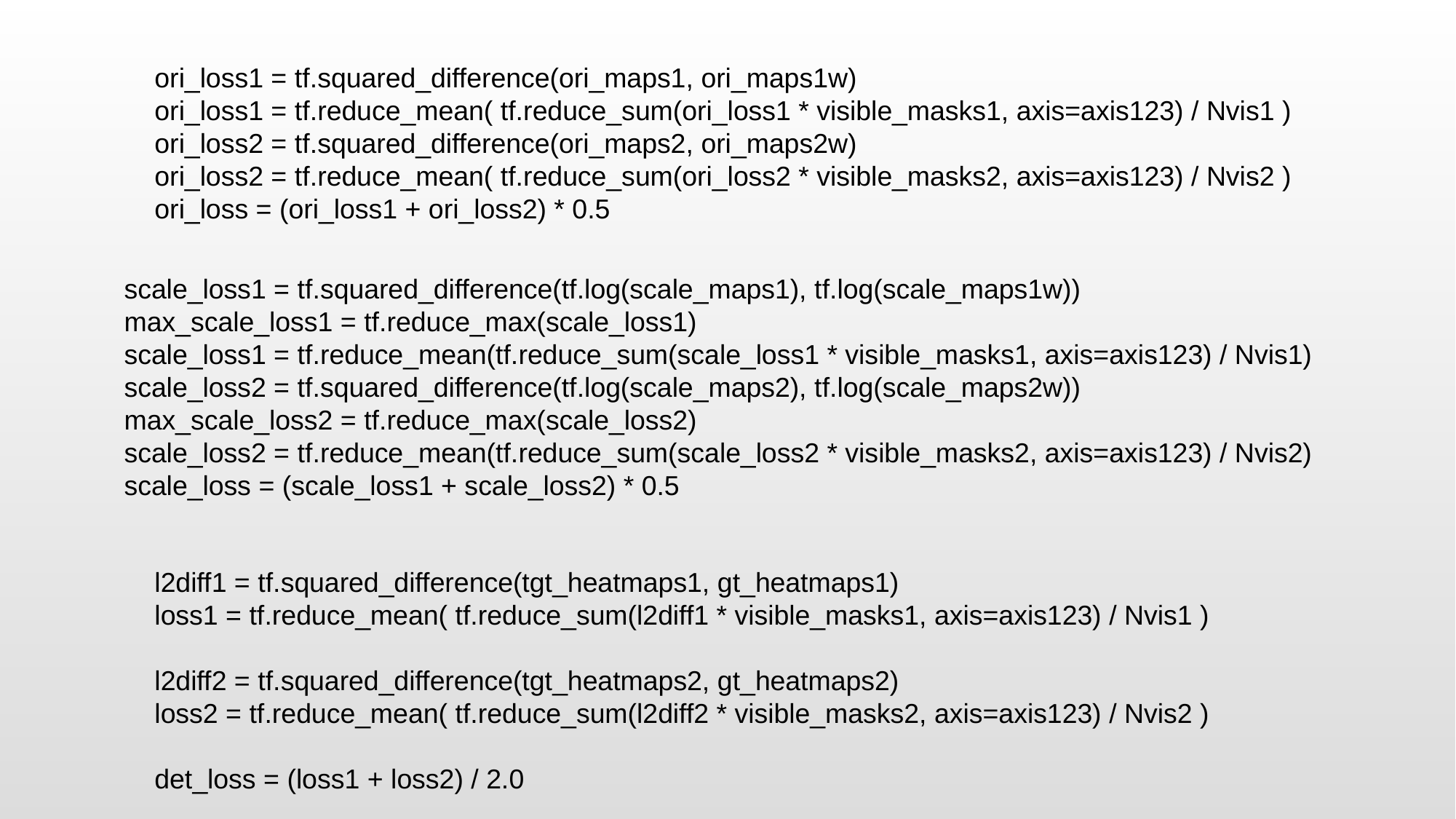

ori_loss1 = tf.squared_difference(ori_maps1, ori_maps1w)
        ori_loss1 = tf.reduce_mean( tf.reduce_sum(ori_loss1 * visible_masks1, axis=axis123) / Nvis1 )
        ori_loss2 = tf.squared_difference(ori_maps2, ori_maps2w)
        ori_loss2 = tf.reduce_mean( tf.reduce_sum(ori_loss2 * visible_masks2, axis=axis123) / Nvis2 )
        ori_loss = (ori_loss1 + ori_loss2) * 0.5
    scale_loss1 = tf.squared_difference(tf.log(scale_maps1), tf.log(scale_maps1w))
    max_scale_loss1 = tf.reduce_max(scale_loss1)
    scale_loss1 = tf.reduce_mean(tf.reduce_sum(scale_loss1 * visible_masks1, axis=axis123) / Nvis1)
    scale_loss2 = tf.squared_difference(tf.log(scale_maps2), tf.log(scale_maps2w))
    max_scale_loss2 = tf.reduce_max(scale_loss2)
    scale_loss2 = tf.reduce_mean(tf.reduce_sum(scale_loss2 * visible_masks2, axis=axis123) / Nvis2)
    scale_loss = (scale_loss1 + scale_loss2) * 0.5
        l2diff1 = tf.squared_difference(tgt_heatmaps1, gt_heatmaps1)
        loss1 = tf.reduce_mean( tf.reduce_sum(l2diff1 * visible_masks1, axis=axis123) / Nvis1 )

        l2diff2 = tf.squared_difference(tgt_heatmaps2, gt_heatmaps2)
        loss2 = tf.reduce_mean( tf.reduce_sum(l2diff2 * visible_masks2, axis=axis123) / Nvis2 )

        det_loss = (loss1 + loss2) / 2.0